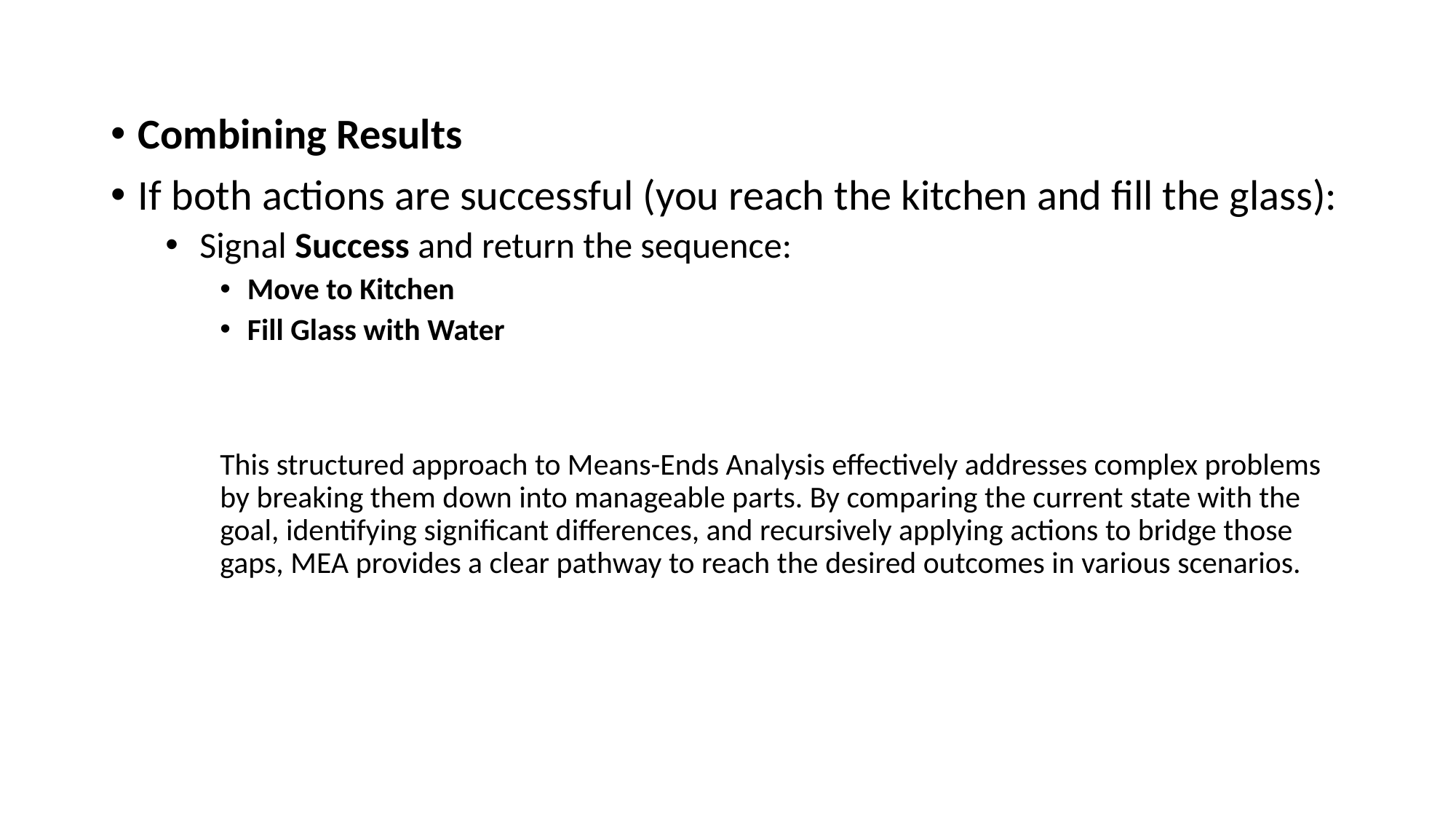

Combining Results
If both actions are successful (you reach the kitchen and fill the glass):
Signal Success and return the sequence:
Move to Kitchen
Fill Glass with Water

This structured approach to Means-Ends Analysis effectively addresses complex problems by breaking them down into manageable parts. By comparing the current state with the goal, identifying significant differences, and recursively applying actions to bridge those gaps, MEA provides a clear pathway to reach the desired outcomes in various scenarios.